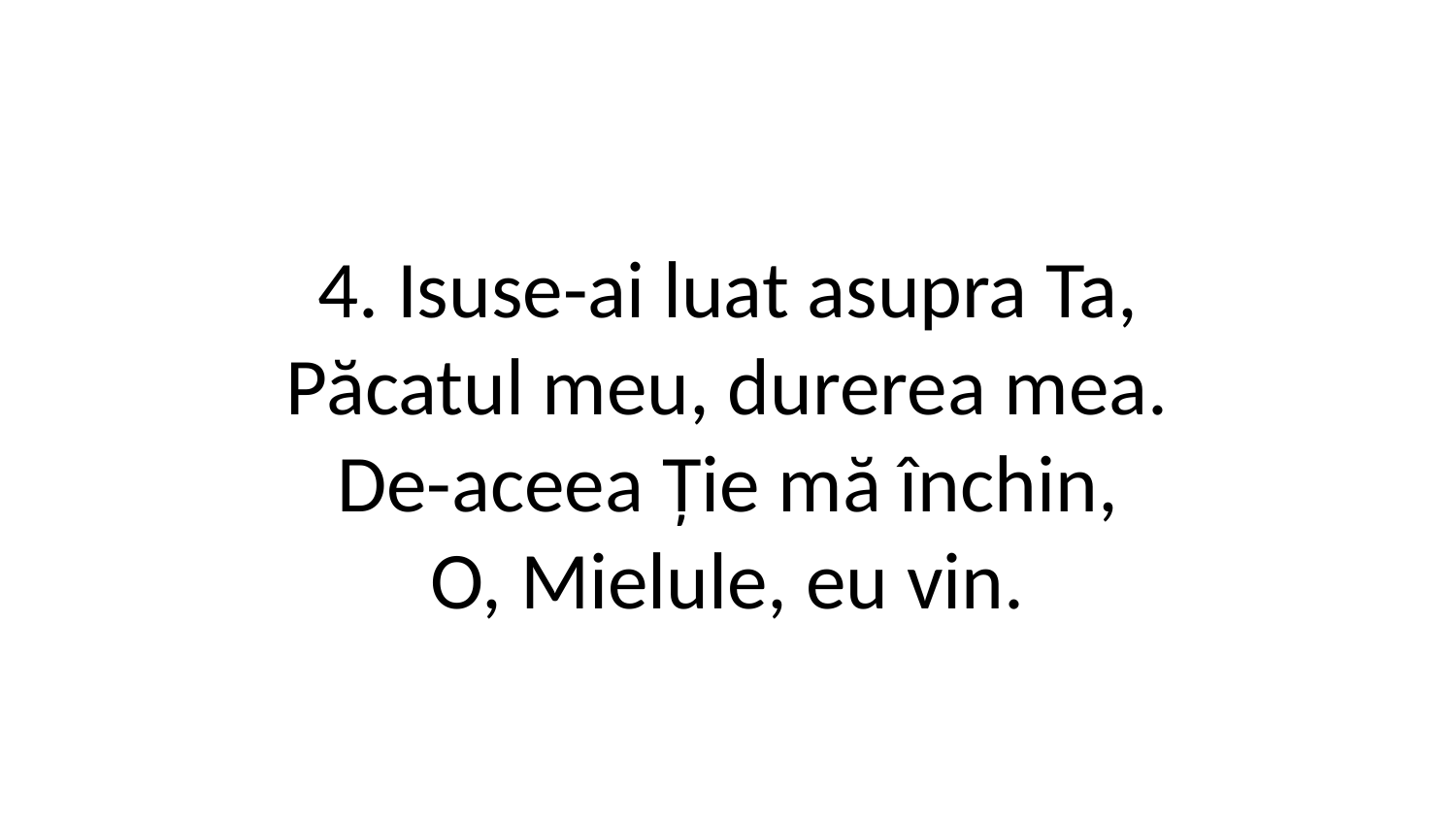

4. Isuse-ai luat asupra Ta,
Păcatul meu, durerea mea.
De-aceea Ție mă închin,
O, Mielule, eu vin.